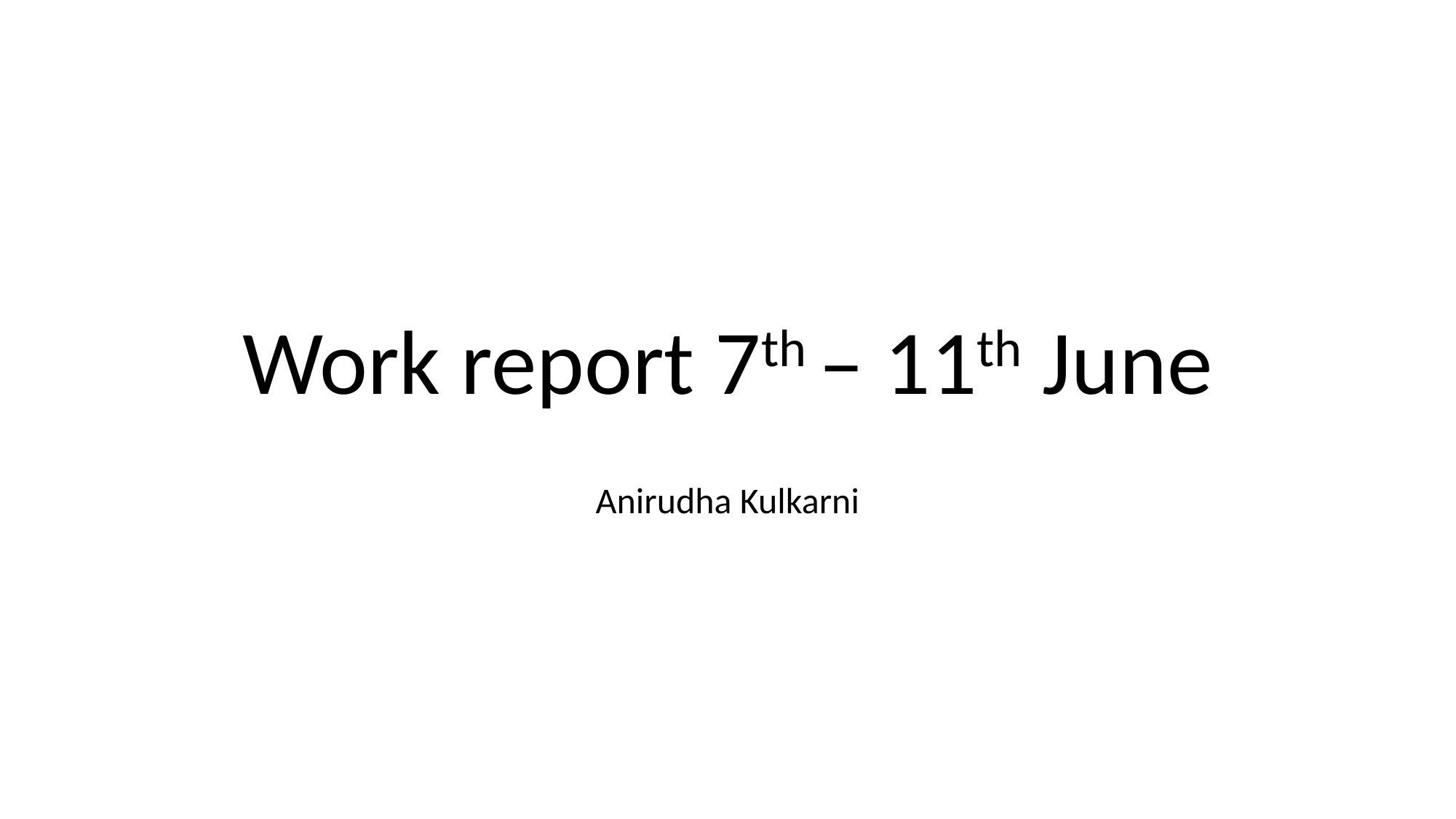

# Work report 7th – 11th June
Anirudha Kulkarni